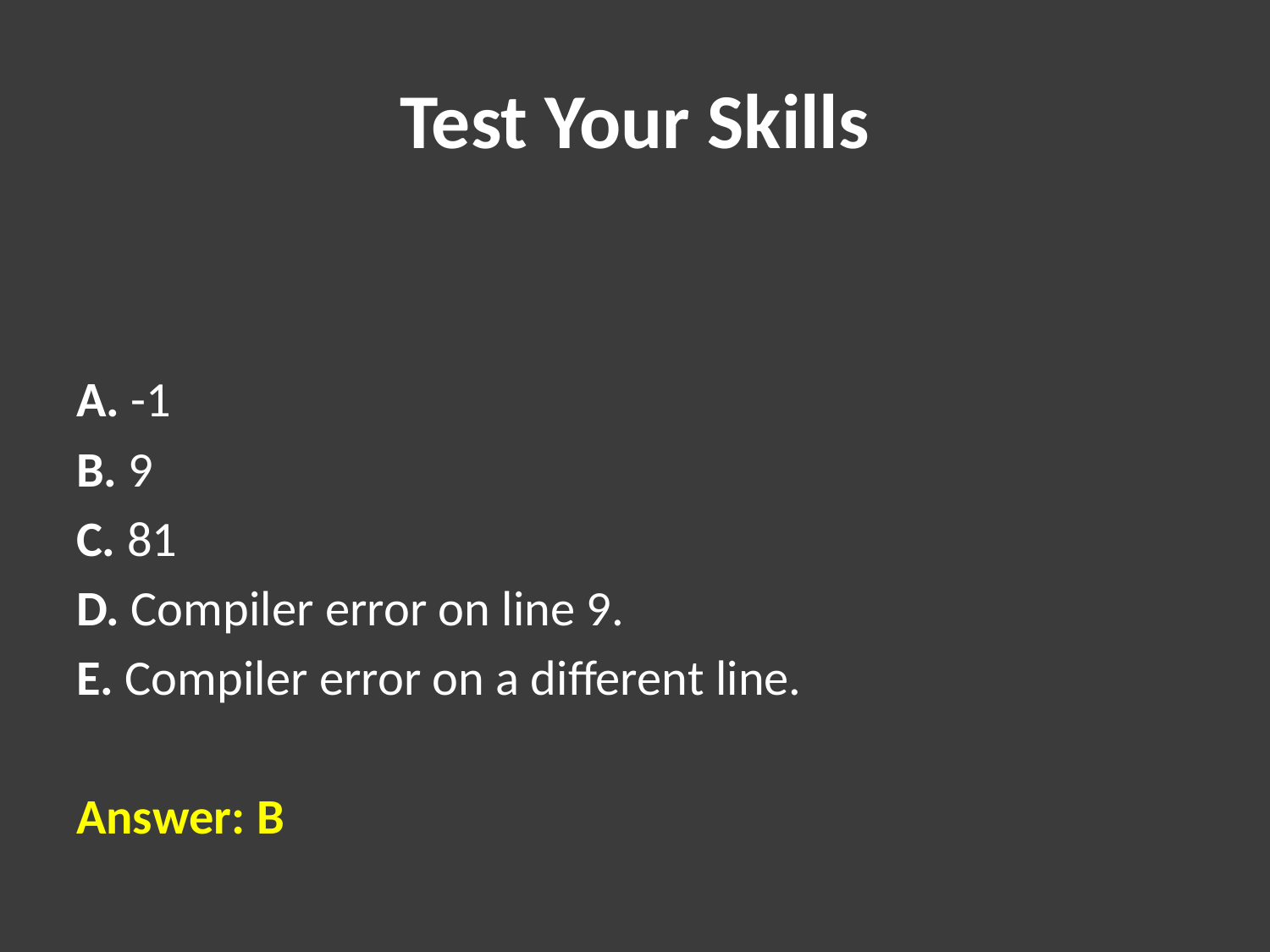

# Test Your Skills

A. -1
B. 9
C. 81
D. Compiler error on line 9.
E. Compiler error on a different line.

Answer: B